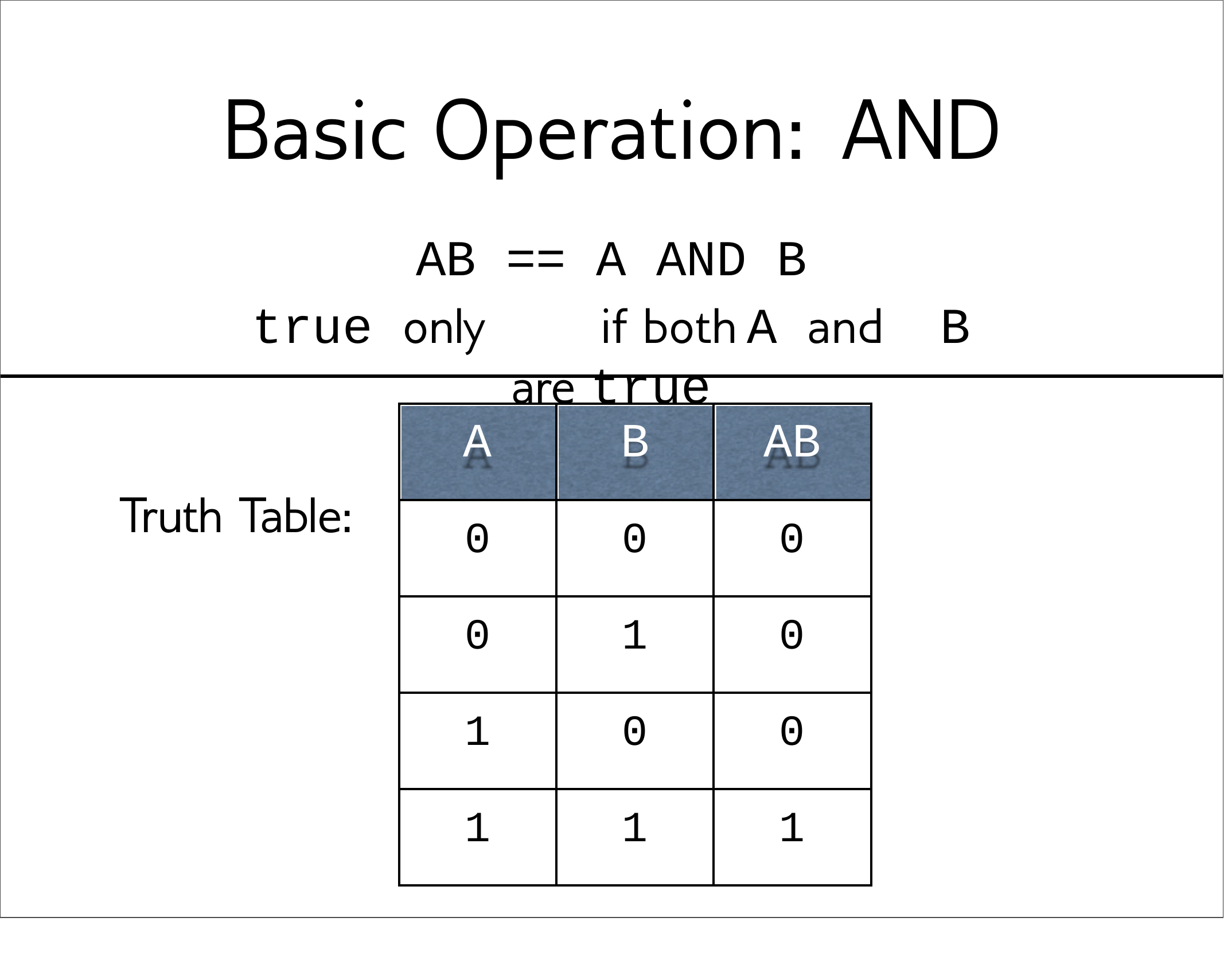

# Basic Operation:   AND
AB == A AND B
true only	if both	A and	B are true

Truth Table:

| A | B | AB |
| --- | --- | --- |
| 0 | 0 | 0 |
| 0 | 1 | 0 |
| 1 | 0 | 0 |
| 1 | 1 | 1 |